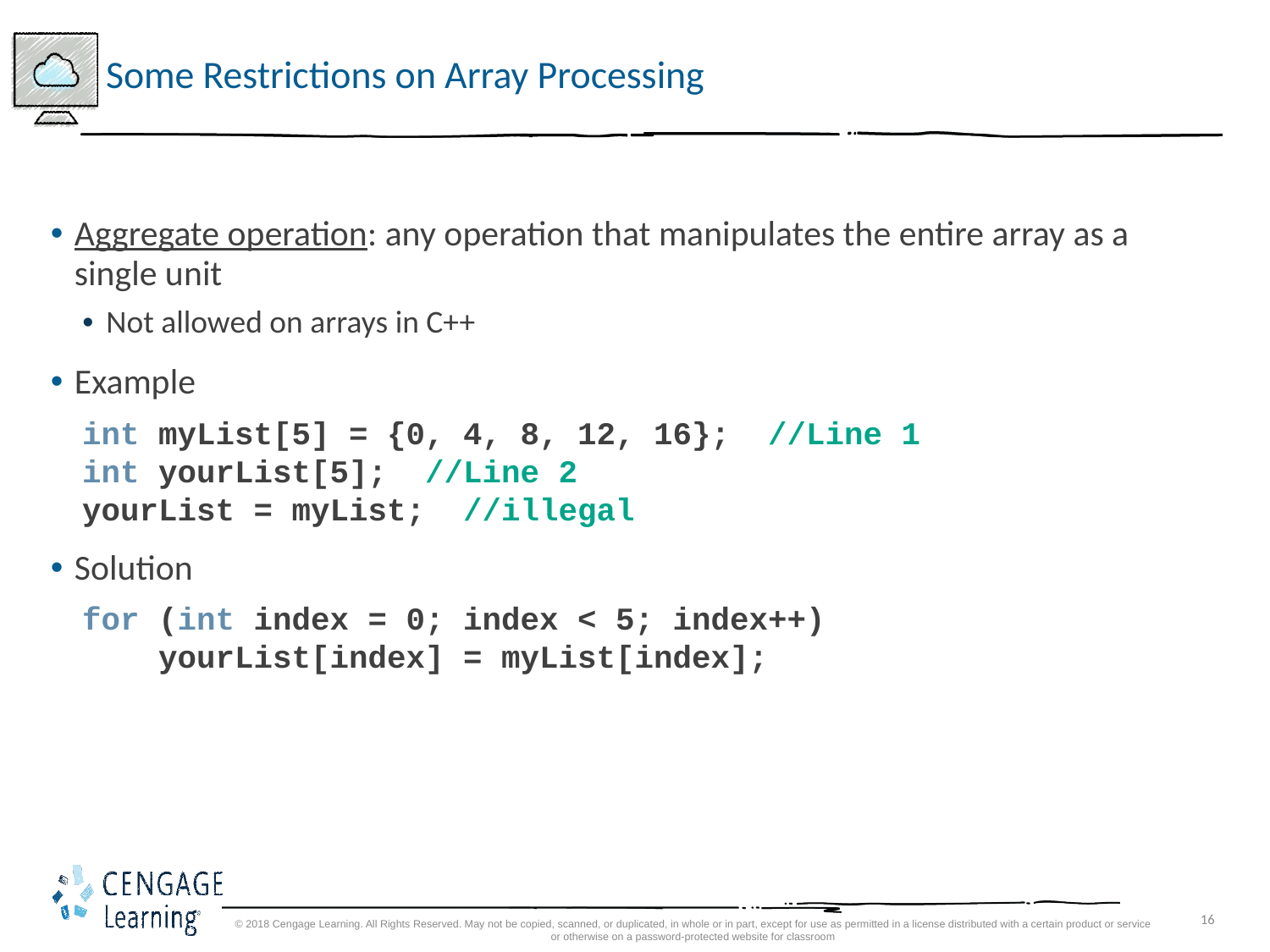

# Some Restrictions on Array Processing
Aggregate operation: any operation that manipulates the entire array as a single unit
Not allowed on arrays in C++
Example
int myList[5] = {0, 4, 8, 12, 16};  //Line 1
int yourList[5];  //Line 2
yourList = myList;  //illegal
Solution
for (int index = 0; index < 5; index++)
    yourList[index] = myList[index];
© 2018 Cengage Learning. All Rights Reserved. May not be copied, scanned, or duplicated, in whole or in part, except for use as permitted in a license distributed with a certain product or service or otherwise on a password-protected website for classroom